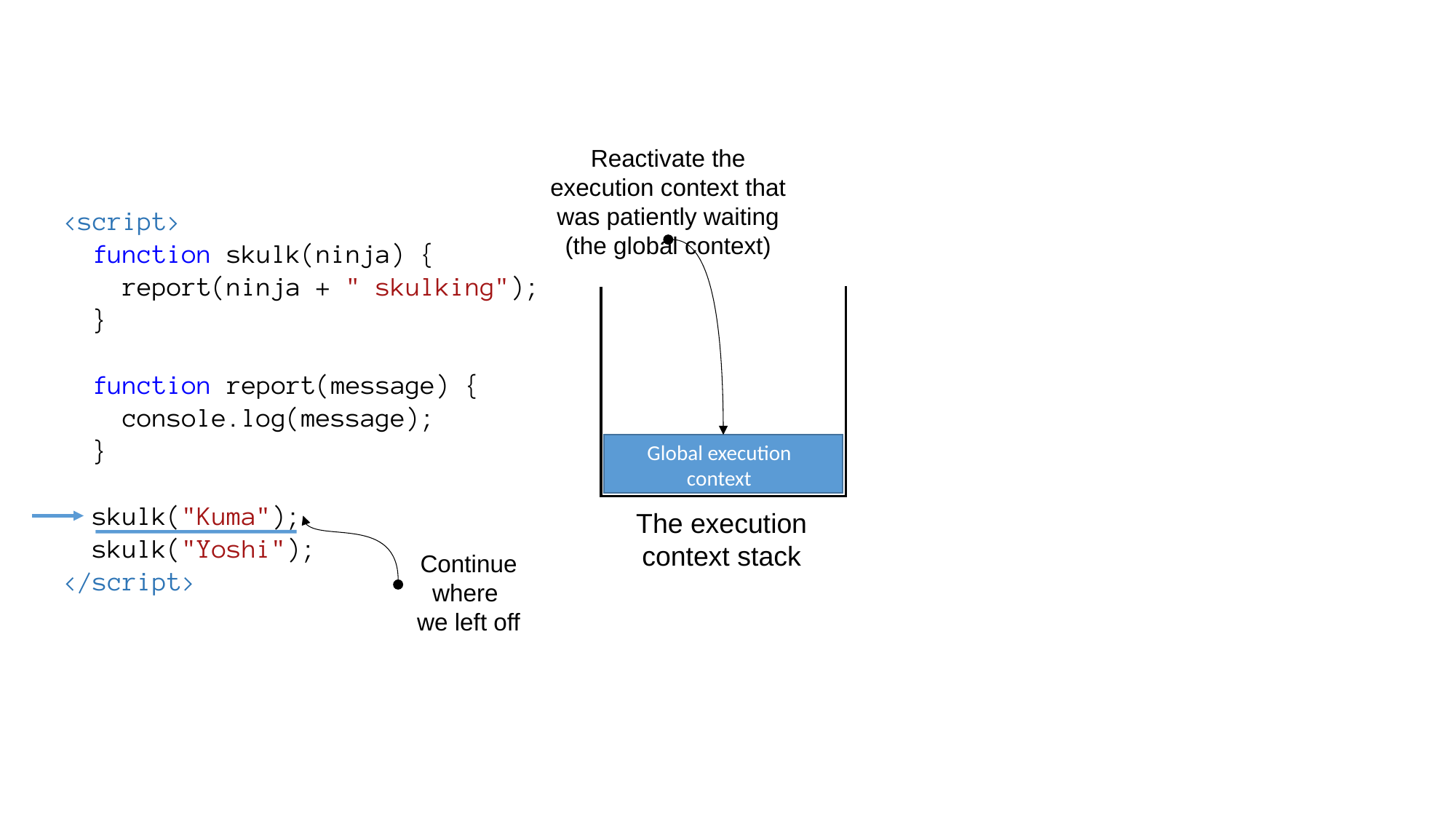

Reactivate the execution context that was patiently waiting (the global context)
<script>
  function skulk(ninja) {
    report(ninja + " skulking");
  }

  function report(message) {
    console.log(message);
  }

  skulk("Kuma");
  skulk("Yoshi");
</script>

Global execution
context

The execution context stack
Continue where
we left off